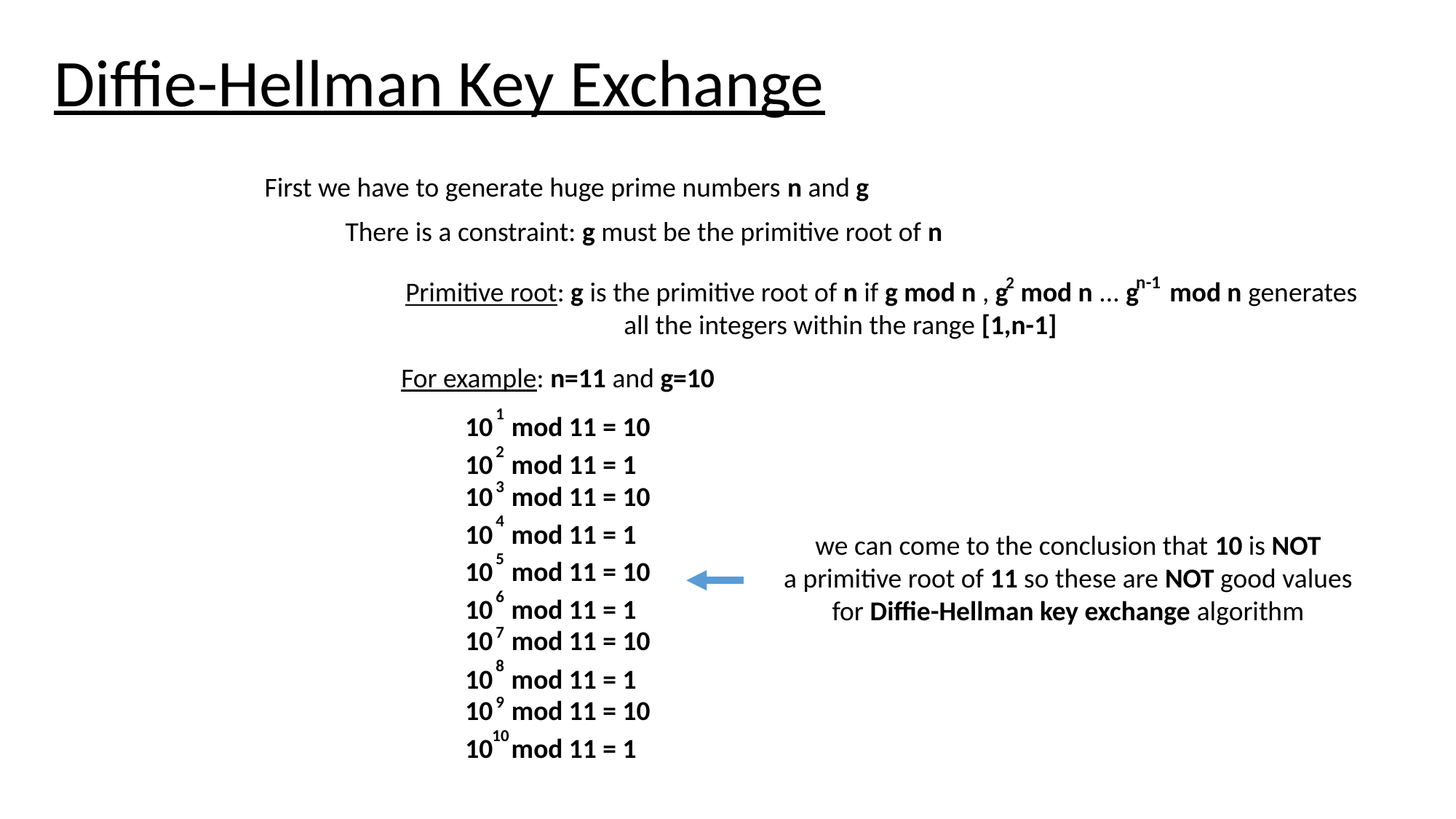

# Diffie-Hellman Key Exchange
First we have to generate huge prime numbers n and g
There is a constraint: g must be the primitive root of n
n-1
2
Primitive root: g is the primitive root of n if g mod n , g  mod n ... g     mod n generates
		all the integers within the range [1,n-1]
For example: n=11 and g=10
1
10   mod 11 = 10
2
10   mod 11 = 1
3
10   mod 11 = 10
4
10   mod 11 = 1
we can come to the conclusion that 10 is NOT
a primitive root of 11 so these are NOT good values
for Diffie-Hellman key exchange algorithm

5
10   mod 11 = 10
6
10   mod 11 = 1
7
10   mod 11 = 10
8
10   mod 11 = 1
9
10   mod 11 = 10
10
10   mod 11 = 1